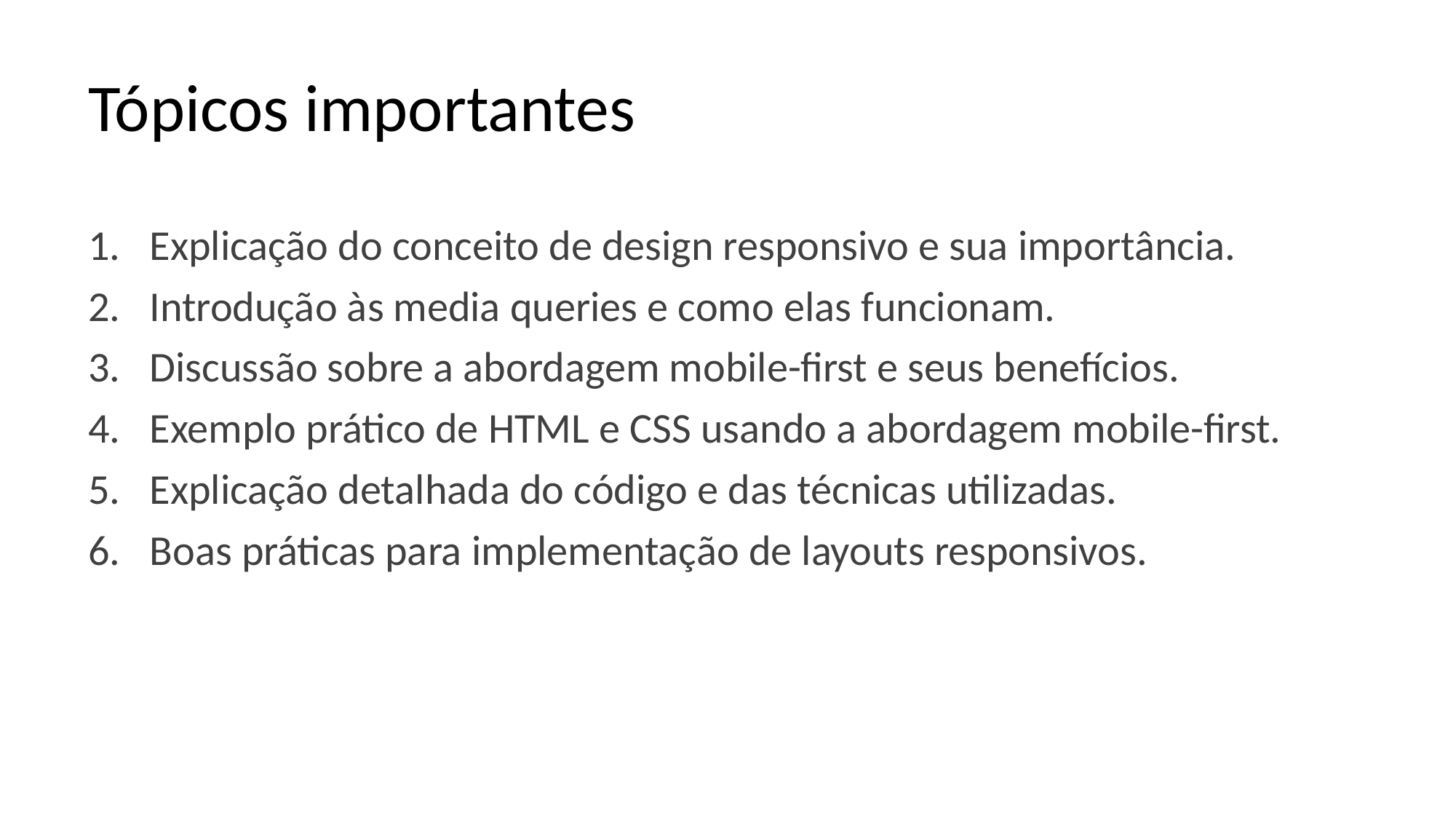

# Tópicos importantes
Explicação do conceito de design responsivo e sua importância.
Introdução às media queries e como elas funcionam.
Discussão sobre a abordagem mobile-first e seus benefícios.
Exemplo prático de HTML e CSS usando a abordagem mobile-first.
Explicação detalhada do código e das técnicas utilizadas.
Boas práticas para implementação de layouts responsivos.